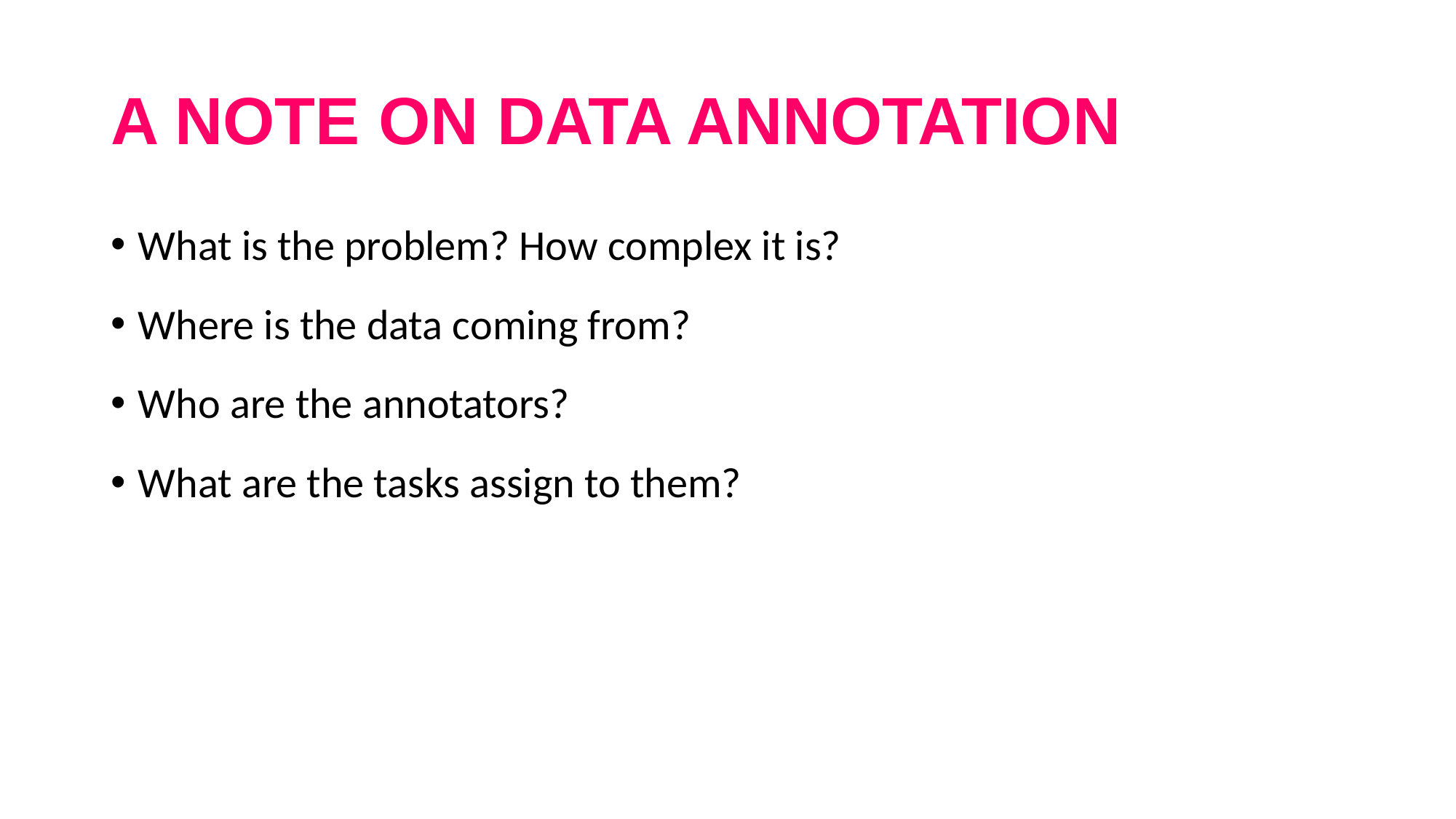

# A NOTE ON DATA Annotation
What is the problem? How complex it is?
Where is the data coming from?
Who are the annotators?
What are the tasks assign to them?